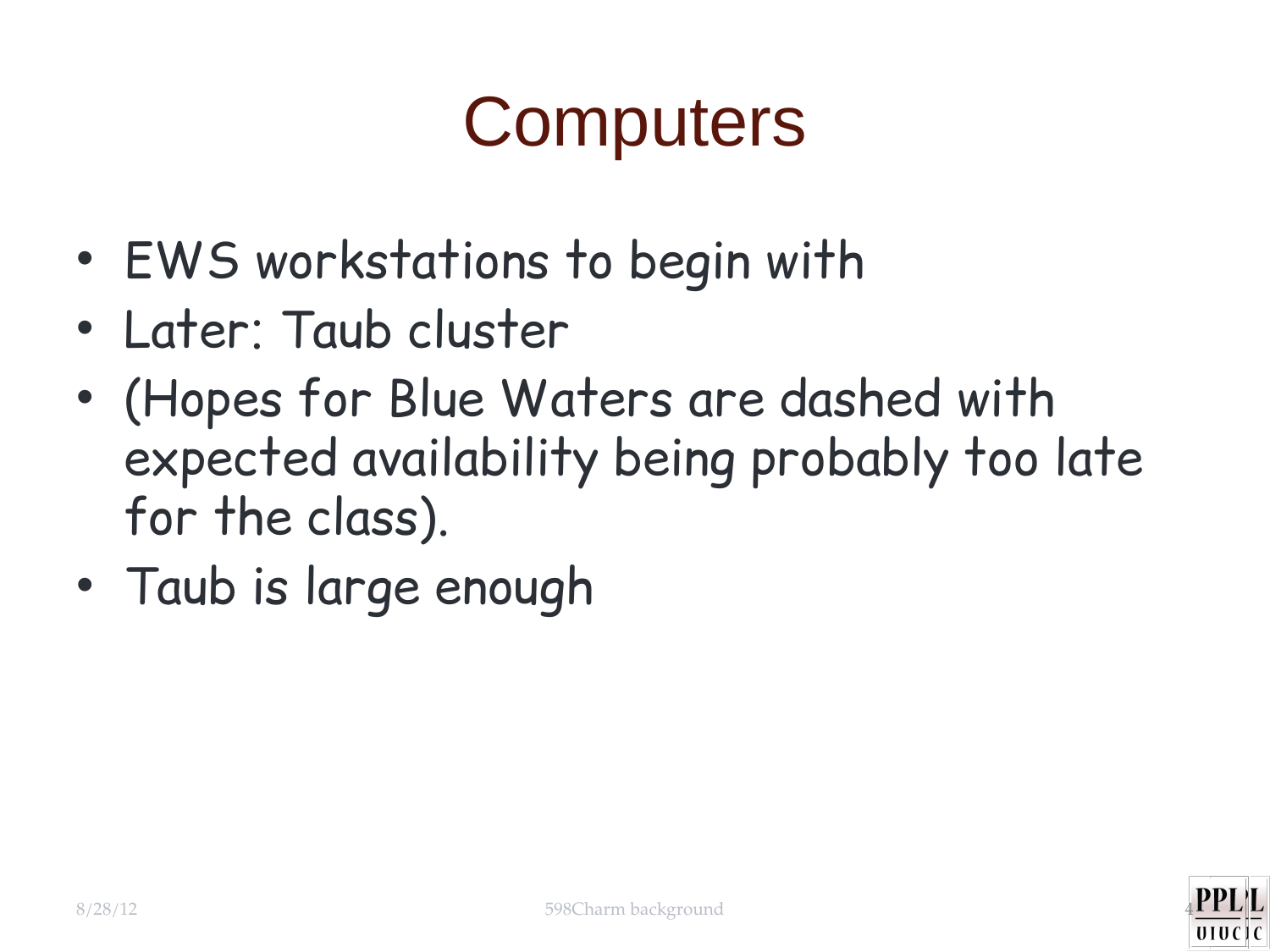

# Computers
EWS workstations to begin with
Later: Taub cluster
(Hopes for Blue Waters are dashed with expected availability being probably too late for the class).
Taub is large enough

8/28/12
598Charm background
4